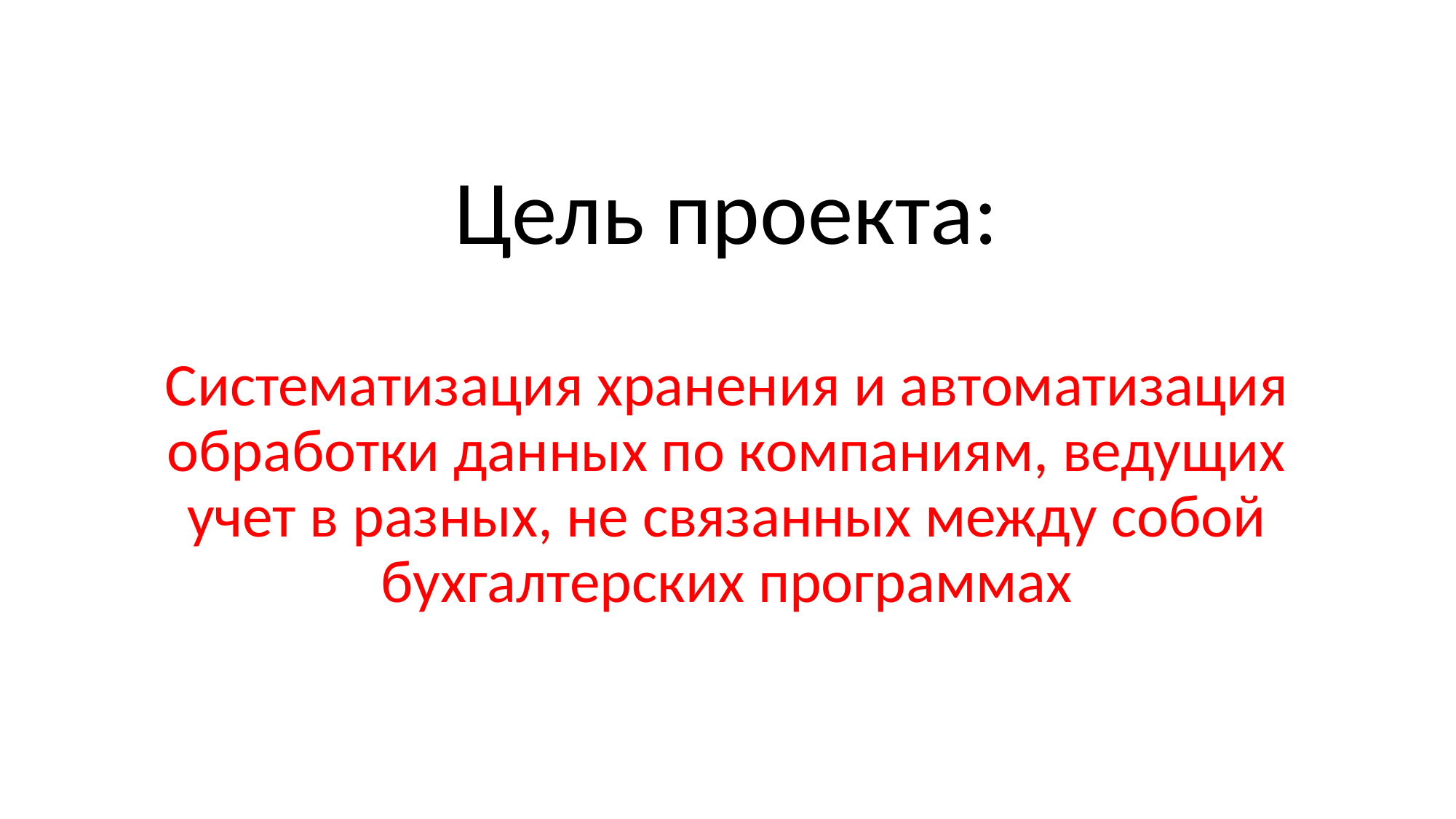

# Цель проекта:
Систематизация хранения и автоматизация обработки данных по компаниям, ведущих учет в разных, не связанных между собой бухгалтерских программах